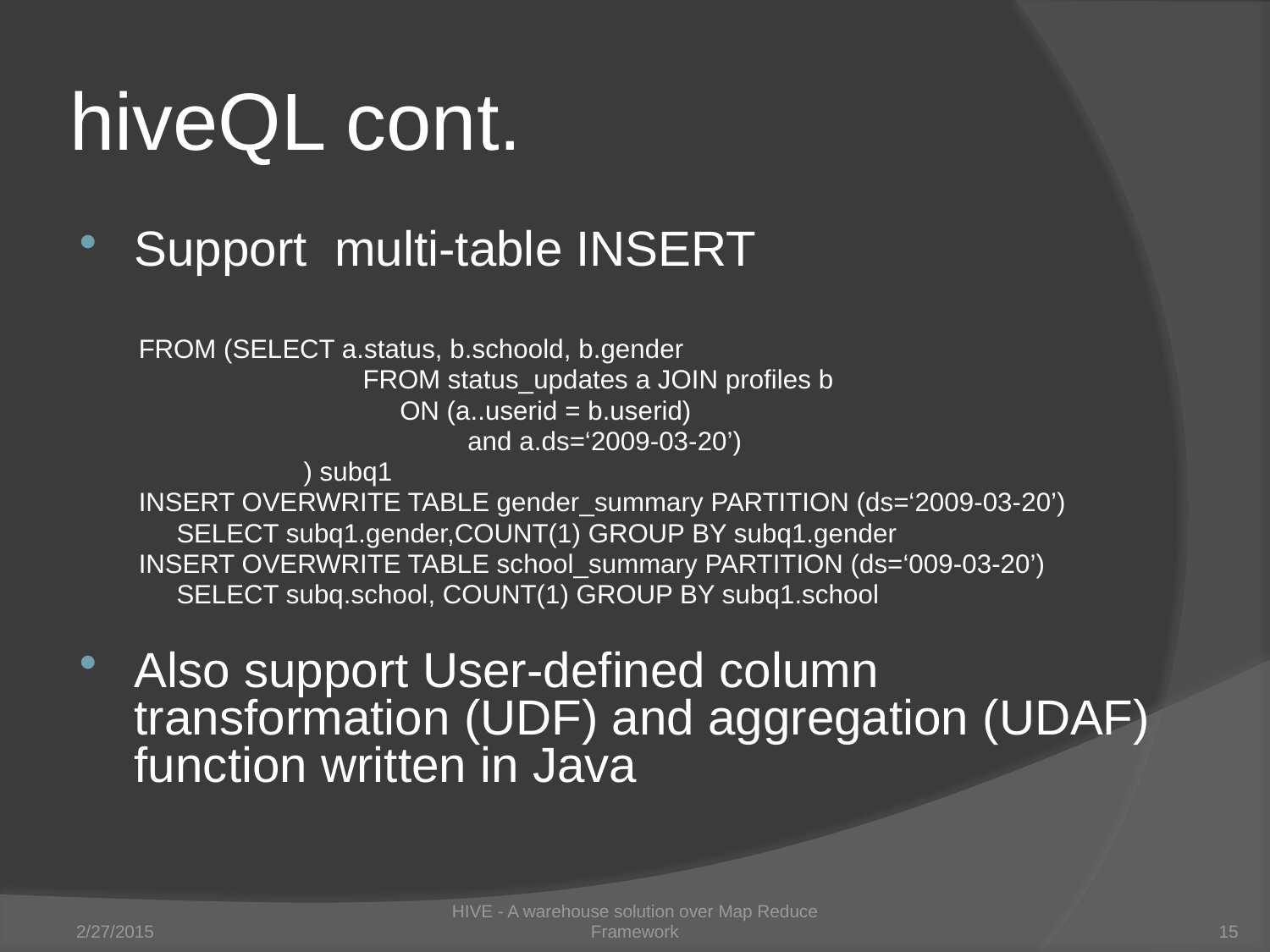

# hiveQL cont.
Support  multi-table INSERT

FROM (SELECT a.status, b.schoold, b.gender
		        FROM status_updates a JOIN profiles b
		             ON (a..userid = b.userid)
			     and a.ds=‘2009-03-20’)
		) subq1
INSERT OVERWRITE TABLE gender_summary PARTITION (ds=‘2009-03-20’)
	SELECT subq1.gender,COUNT(1) GROUP BY subq1.gender
INSERT OVERWRITE TABLE school_summary PARTITION (ds=‘009-03-20’)
	SELECT subq.school, COUNT(1) GROUP BY subq1.school

Also support User-defined column transformation (UDF) and aggregation (UDAF) function written in Java
2/27/2015
HIVE - A warehouse solution over Map Reduce Framework
15